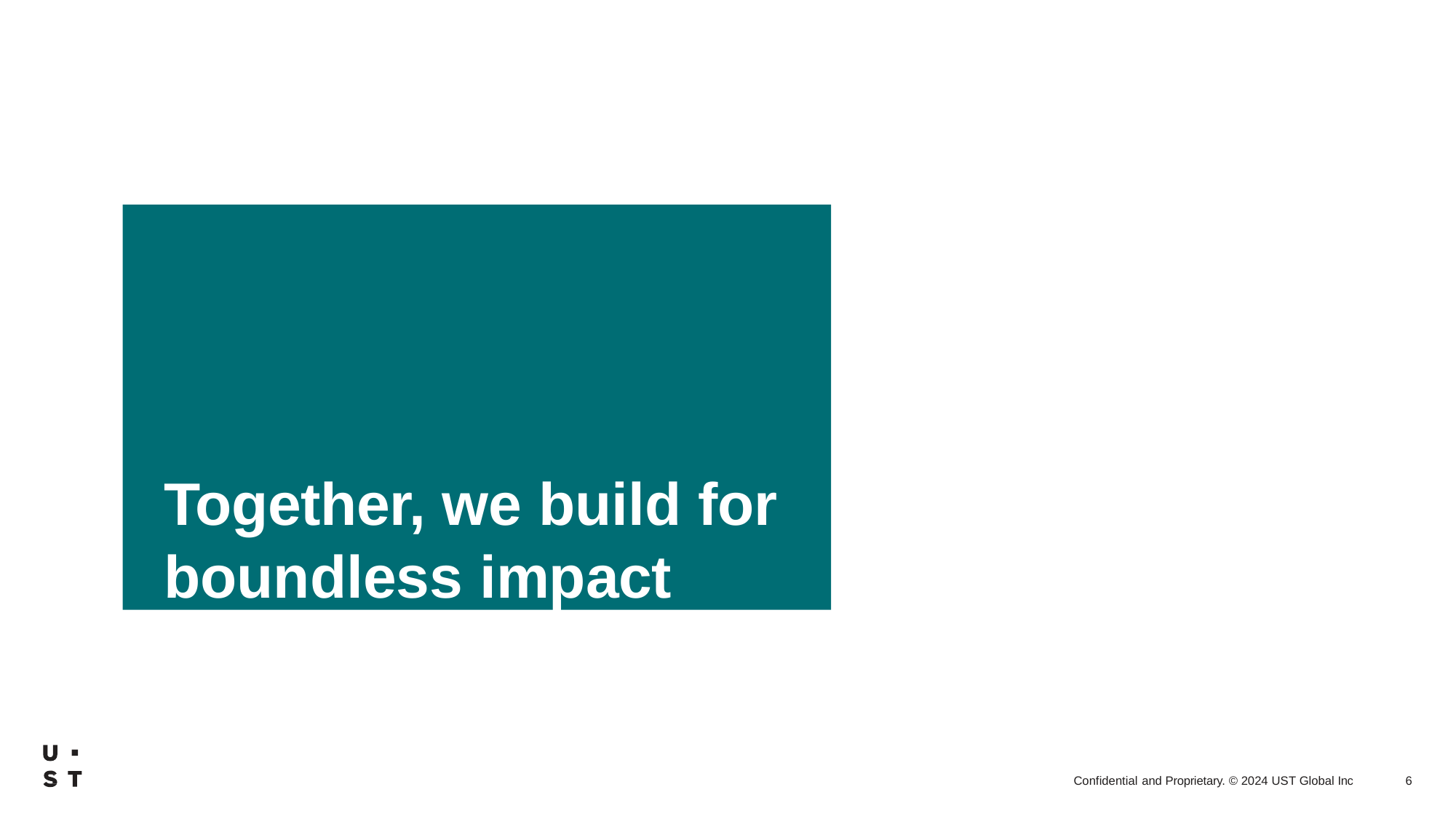

Together, we build for boundless impact
Confidential and Proprietary. © 2024 UST Global Inc
6